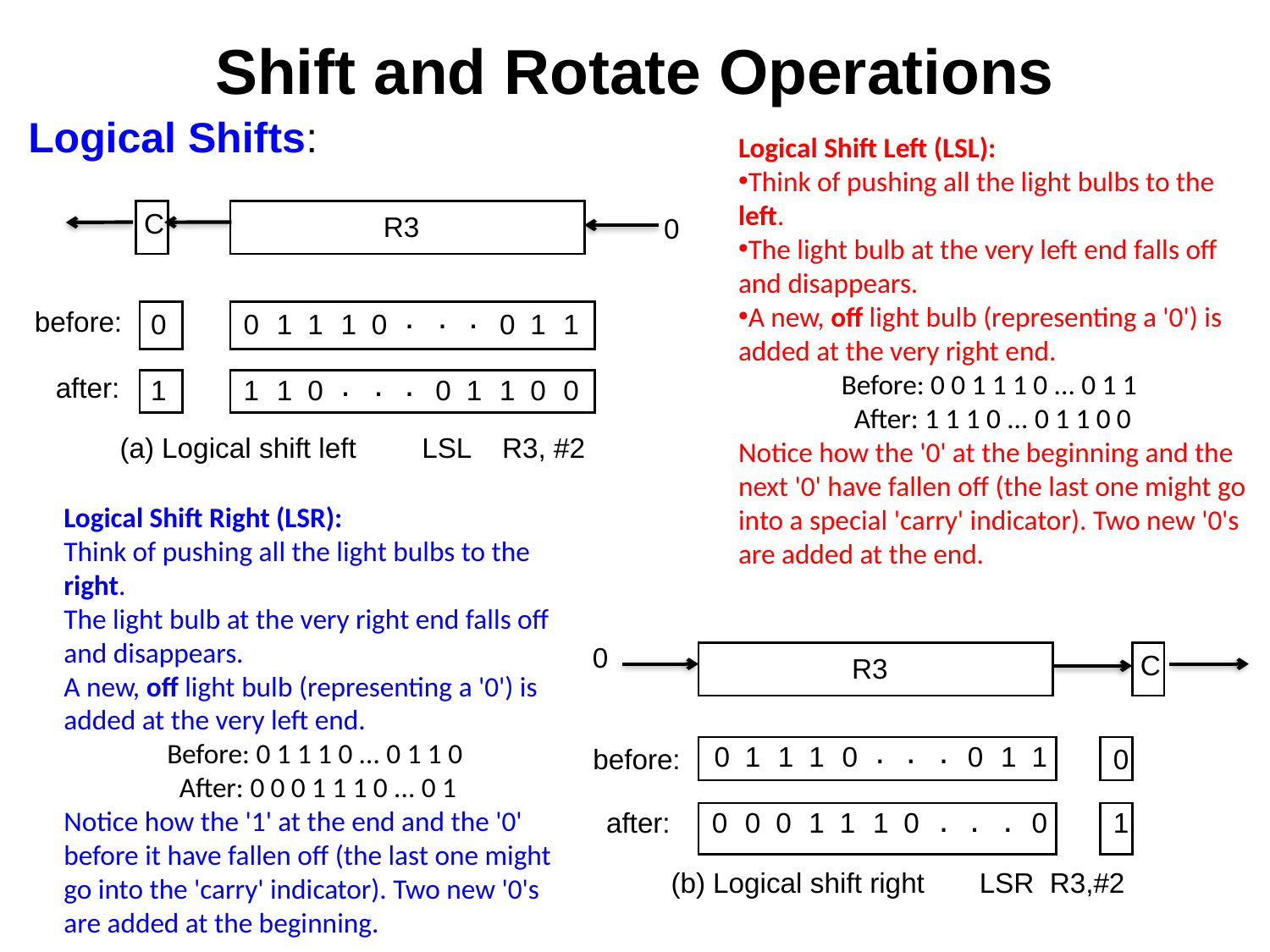

# Shift and Rotate Operations
Logical Shifts:
Logical Shift Left (LSL):
Think of pushing all the light bulbs to the left.
The light bulb at the very left end falls off and disappears.
A new, off light bulb (representing a '0') is added at the very right end.
Before: 0 0 1 1 1 0 ... 0 1 1
After: 1 1 1 0 ... 0 1 1 0 0
Notice how the '0' at the beginning and the next '0' have fallen off (the last one might go into a special 'carry' indicator). Two new '0's are added at the end.

C
R3
0
.
.
.

before:
0
0
1
1
1
0
0
1
1
.
.
.
after:

1
1
1
0
0
1
1
0
0
(a) Logical shift left
LSL    R3, #2
Logical Shift Right (LSR):
Think of pushing all the light bulbs to the right.
The light bulb at the very right end falls off and disappears.
A new, off light bulb (representing a '0') is added at the very left end.
Before: 0 1 1 1 0 ... 0 1 1 0
After: 0 0 0 1 1 1 0 ... 0 1
Notice how the '1' at the end and the '0' before it have fallen off (the last one might go into the 'carry' indicator). Two new '0's are added at the beginning.
0

C
R3
.
.
.

0
1
1
1
0
0
1
1
before:
0
.
.
.

after:
0
0
0
1
1
1
0
0
1
(b) Logical shift right
LSR  R3,#2